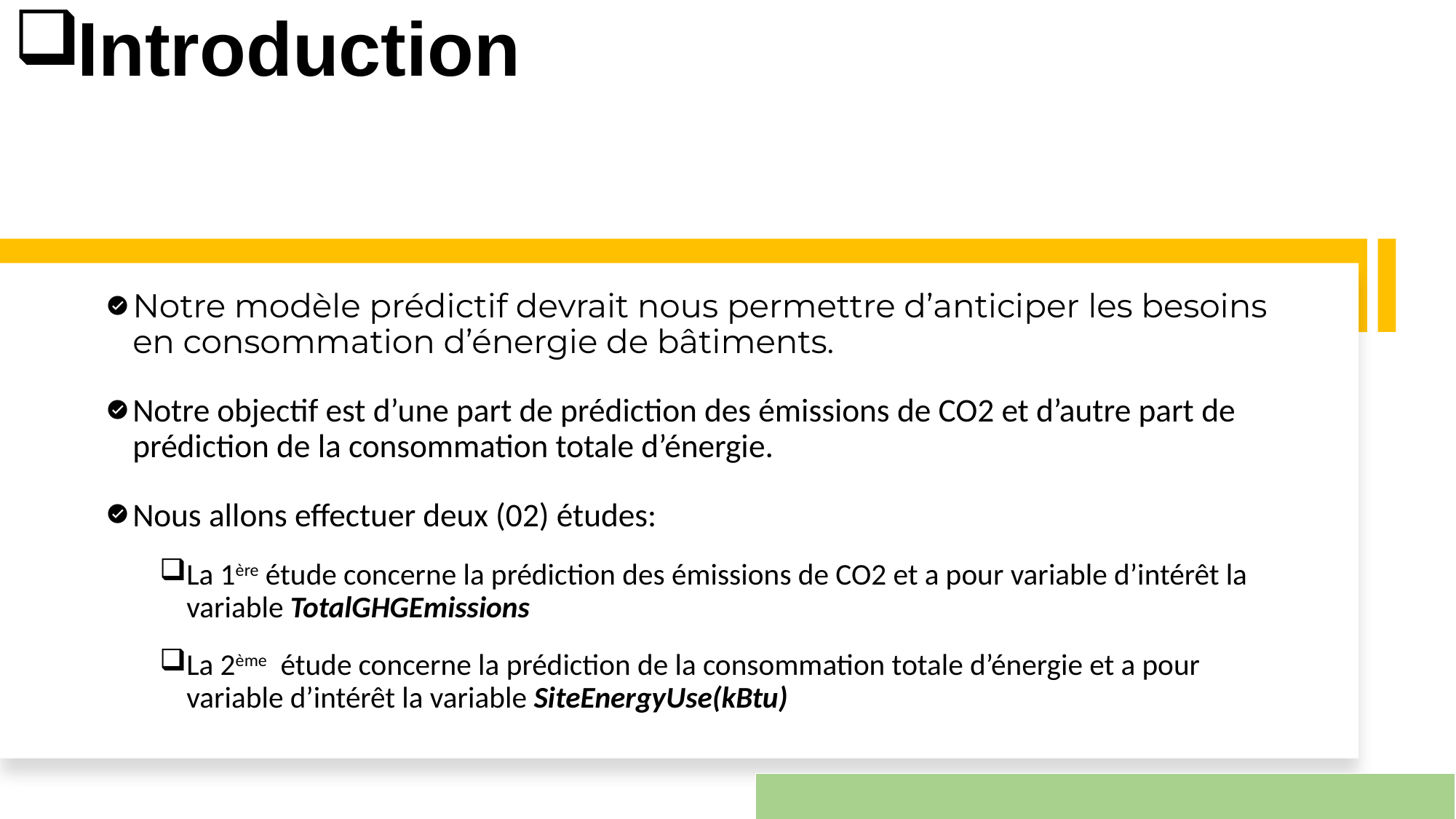

# Introduction

Notre modèle prédictif devrait nous permettre d’anticiper les besoins en consommation d’énergie de bâtiments.
Notre objectif est d’une part de prédiction des émissions de CO2 et d’autre part de prédiction de la consommation totale d’énergie.
Nous allons effectuer deux (02) études:
La 1ère étude concerne la prédiction des émissions de CO2 et a pour variable d’intérêt la variable TotalGHGEmissions
La 2ème  étude concerne la prédiction de la consommation totale d’énergie et a pour variable d’intérêt la variable SiteEnergyUse(kBtu)